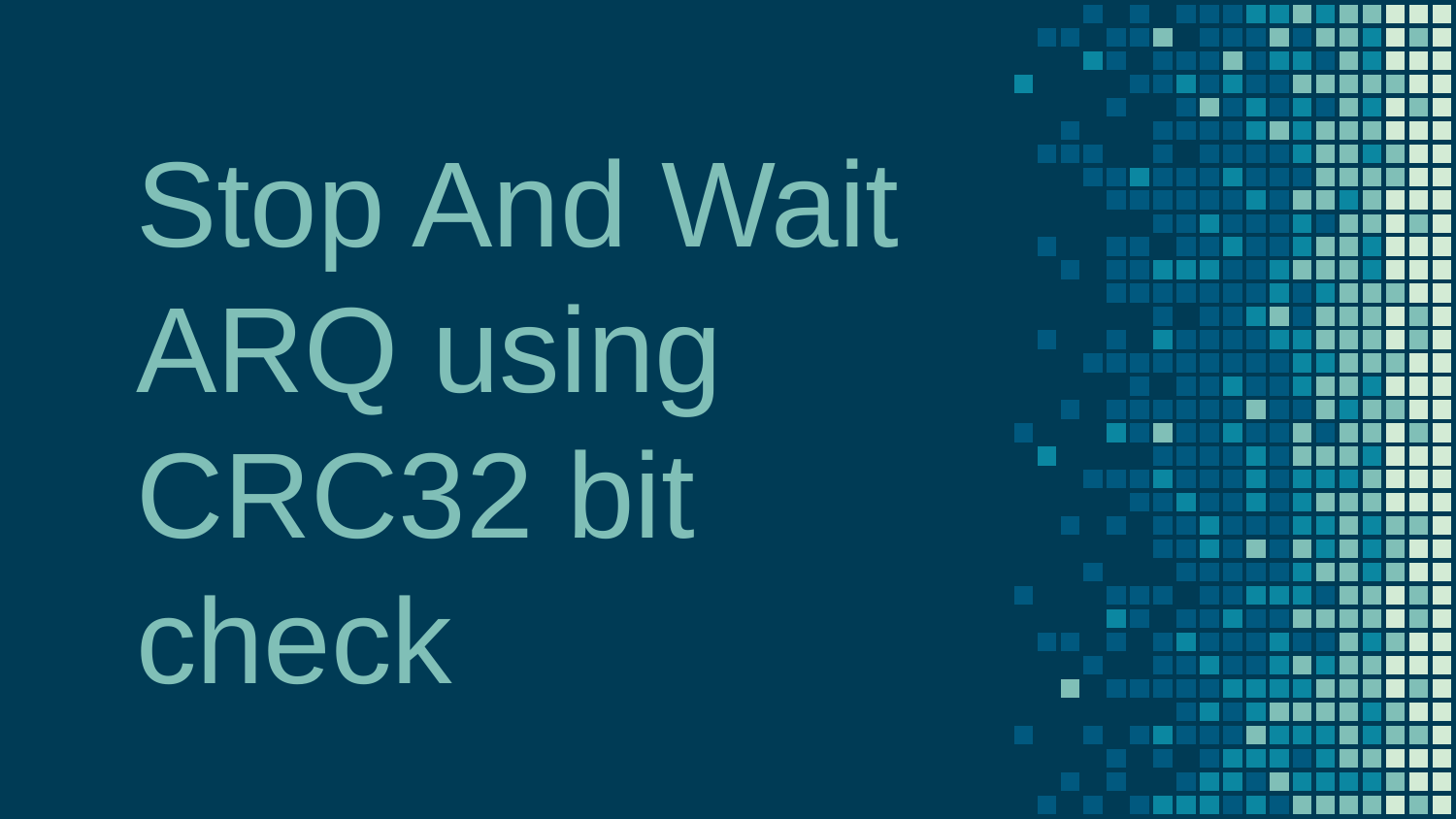

# Stop And Wait ARQ using CRC32 bit check